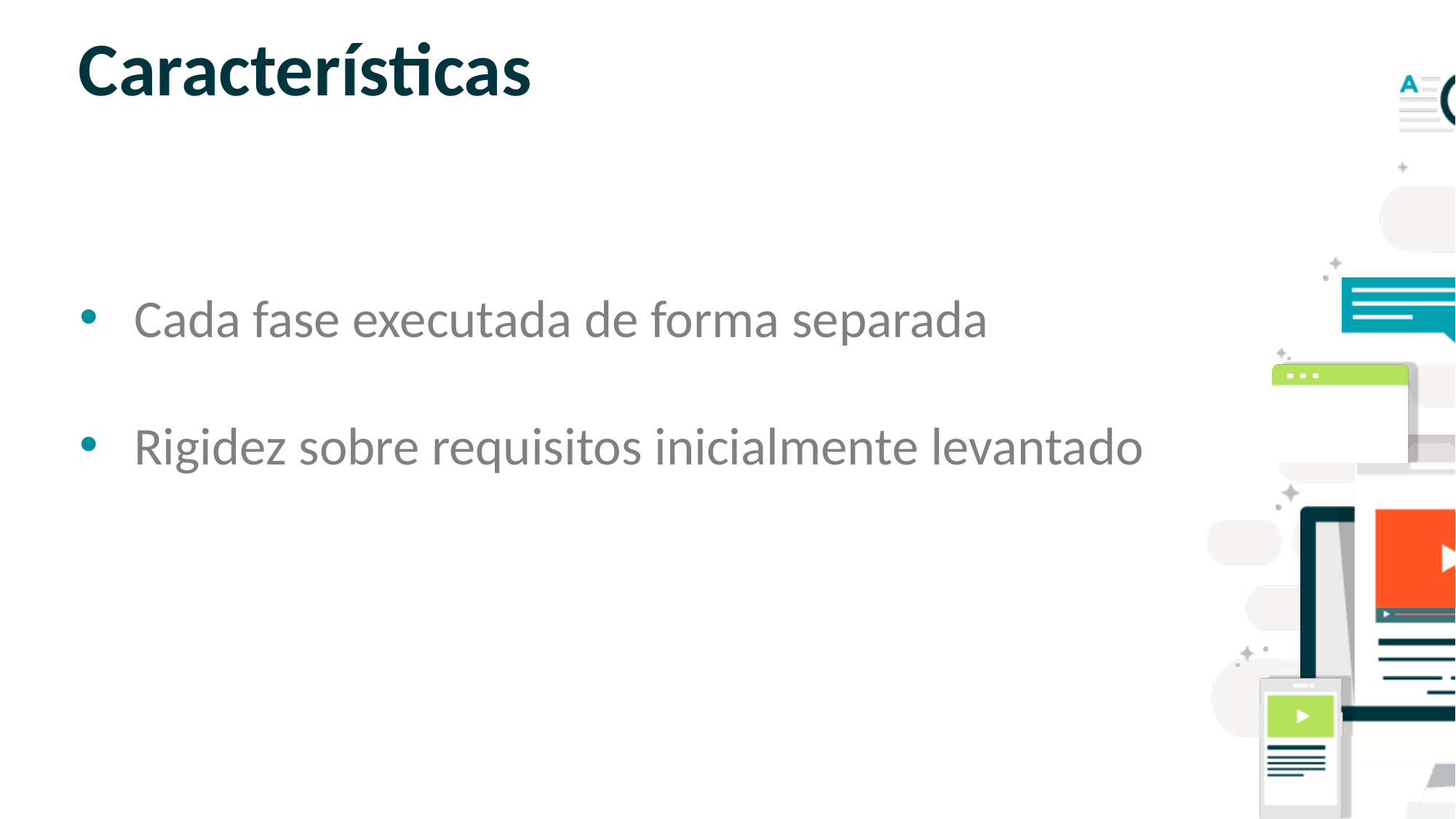

# Características
Cada fase executada de forma separada

Rigidez sobre requisitos inicialmente levantado

SLIDE PARA TEXTO CORRIDO
OBS: NÃO É ACONSELHÁVEL COLOCAR
MUITO TEXTO NOS SLIDES